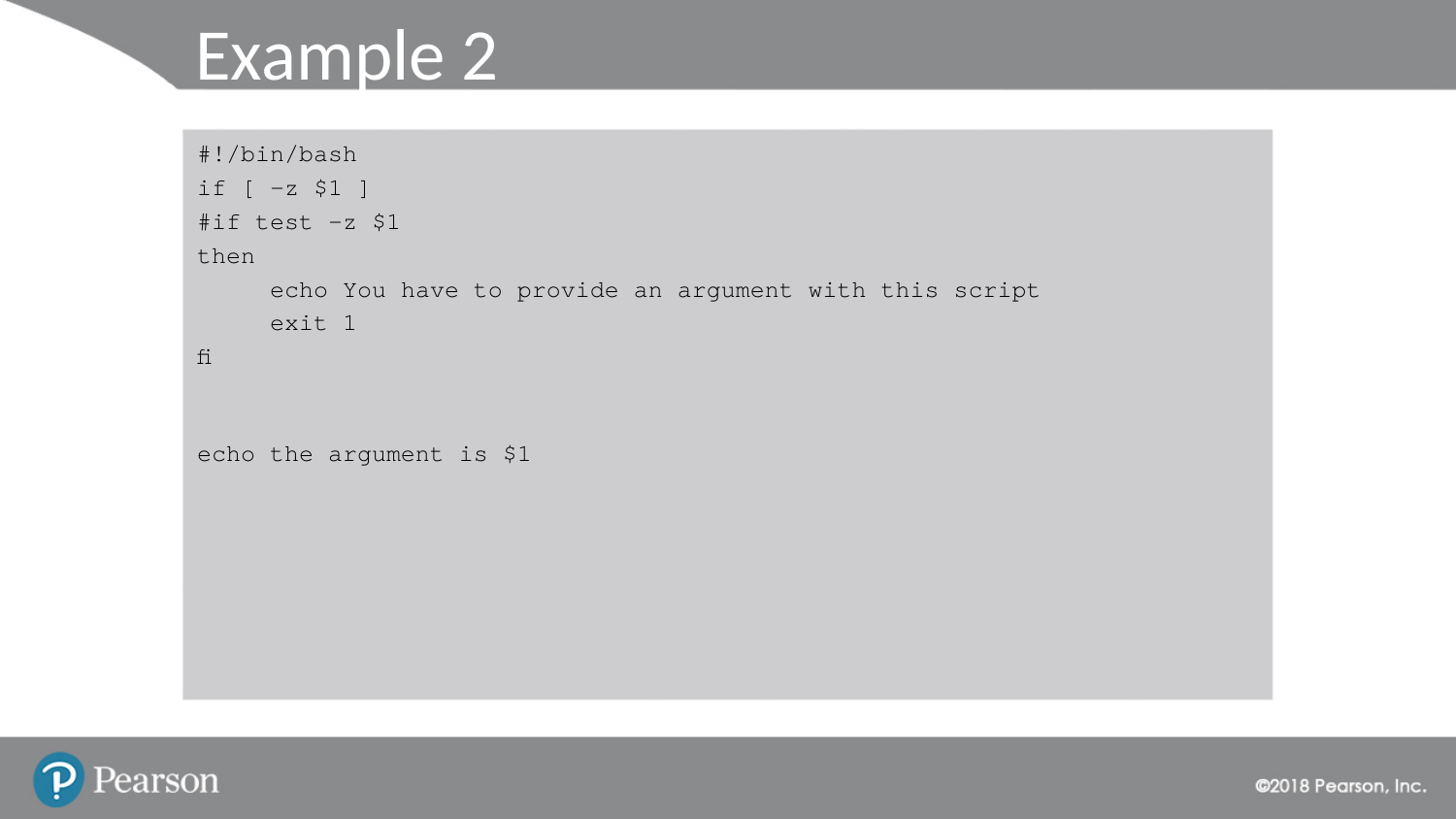

# Example 2
#!/bin/bash
if [ -z $1 ]
#if test -z $1
then
     echo You have to provide an argument with this script
     exit 1
fi

echo the argument is $1